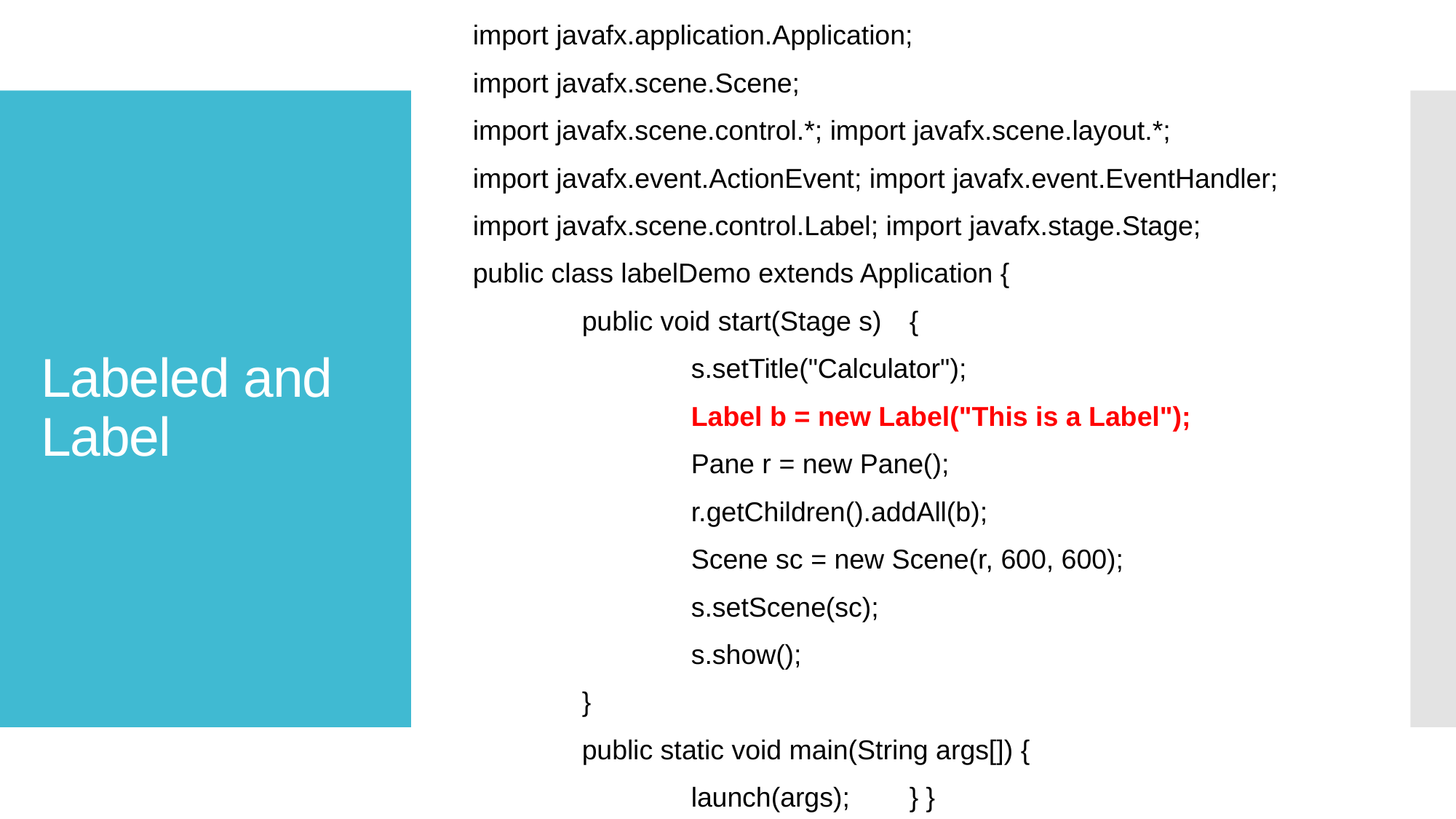

import javafx.application.Application;
import javafx.scene.Scene;
import javafx.scene.control.*; import javafx.scene.layout.*;
import javafx.event.ActionEvent; import javafx.event.EventHandler;
import javafx.scene.control.Label; import javafx.stage.Stage;
public class labelDemo extends Application {
	public void start(Stage s) 	{
		s.setTitle("Calculator");
		Label b = new Label("This is a Label");
		Pane r = new Pane();
		r.getChildren().addAll(b);
		Scene sc = new Scene(r, 600, 600);
		s.setScene(sc);
		s.show();
	}
	public static void main(String args[]) {
		launch(args); 	} }

# Labeled and Label